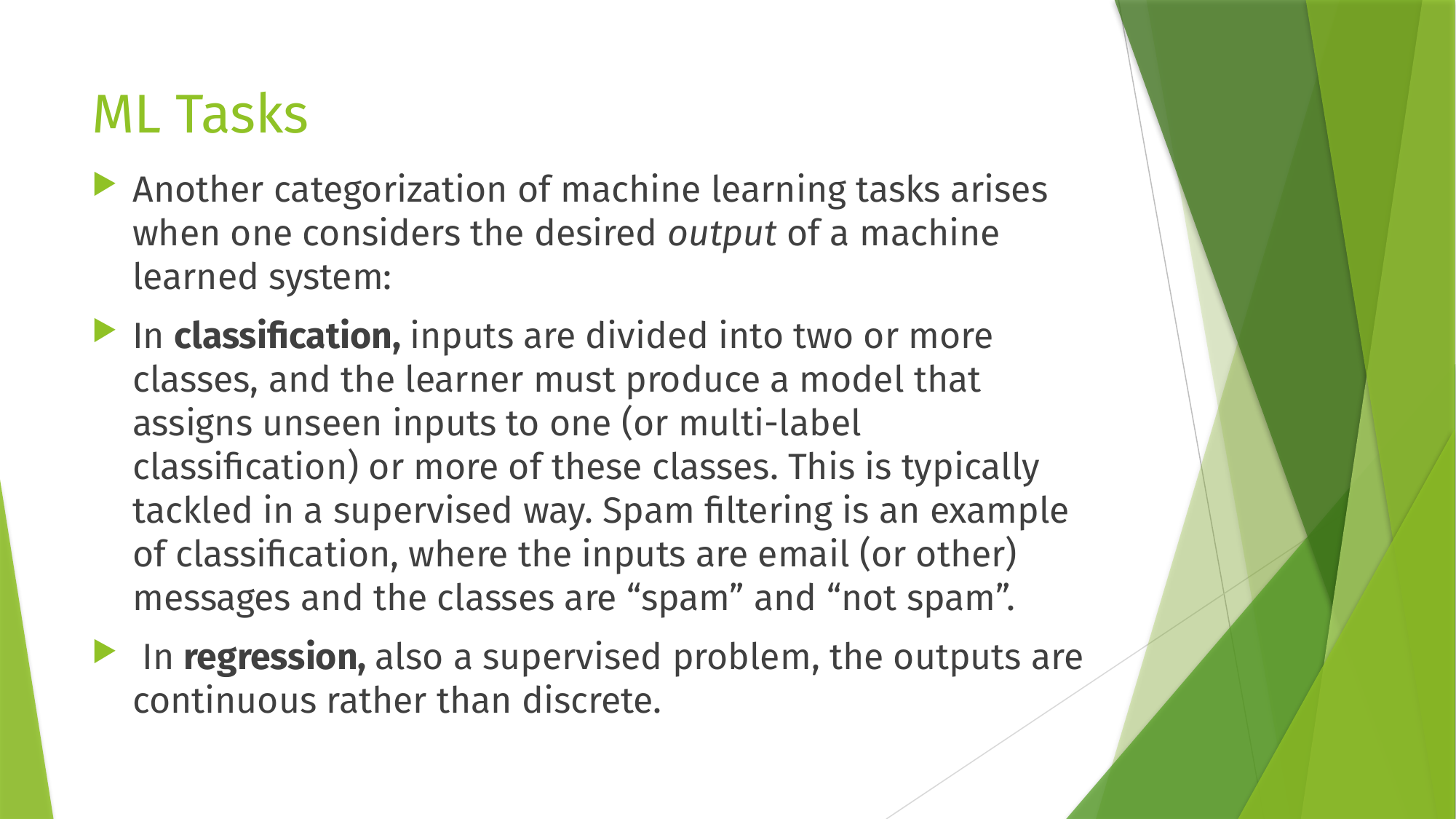

# ML Tasks
Another categorization of machine learning tasks arises when one considers the desired output of a machine learned system:
In classification, inputs are divided into two or more classes, and the learner must produce a model that assigns unseen inputs to one (or multi-label classification) or more of these classes. This is typically tackled in a supervised way. Spam filtering is an example of classification, where the inputs are email (or other) messages and the classes are “spam” and “not spam”.
 In regression, also a supervised problem, the outputs are continuous rather than discrete.